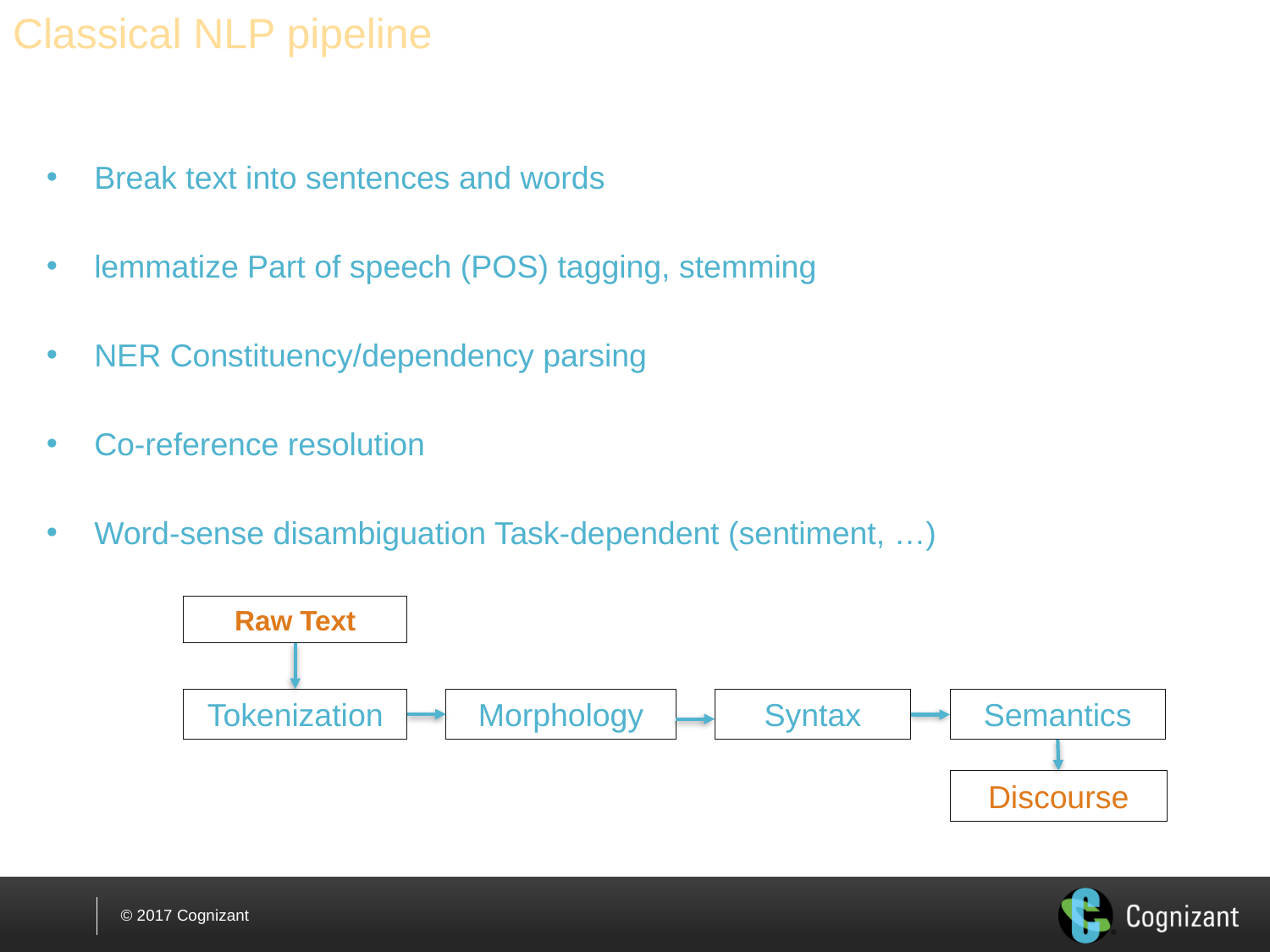

# Classical NLP pipeline
Break text into sentences and words

lemmatize Part of speech (POS) tagging, stemming

NER Constituency/dependency parsing

Co-reference resolution

Word-sense disambiguation Task-dependent (sentiment, …)
Raw Text
Tokenization
Morphology
Syntax
Semantics
Discourse